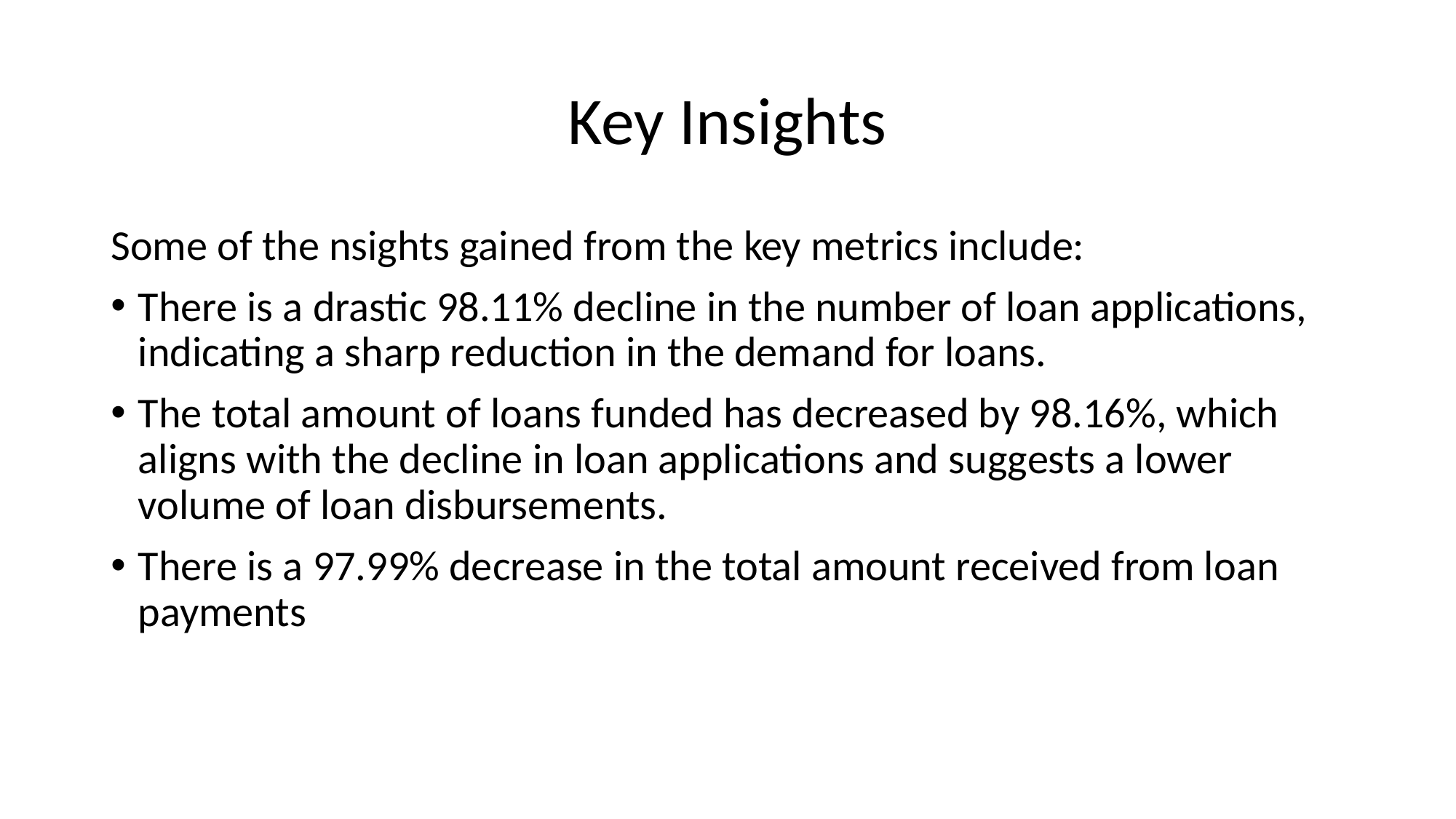

# Key Insights
Some of the nsights gained from the key metrics include:
There is a drastic 98.11% decline in the number of loan applications, indicating a sharp reduction in the demand for loans.
The total amount of loans funded has decreased by 98.16%, which aligns with the decline in loan applications and suggests a lower volume of loan disbursements.
There is a 97.99% decrease in the total amount received from loan payments